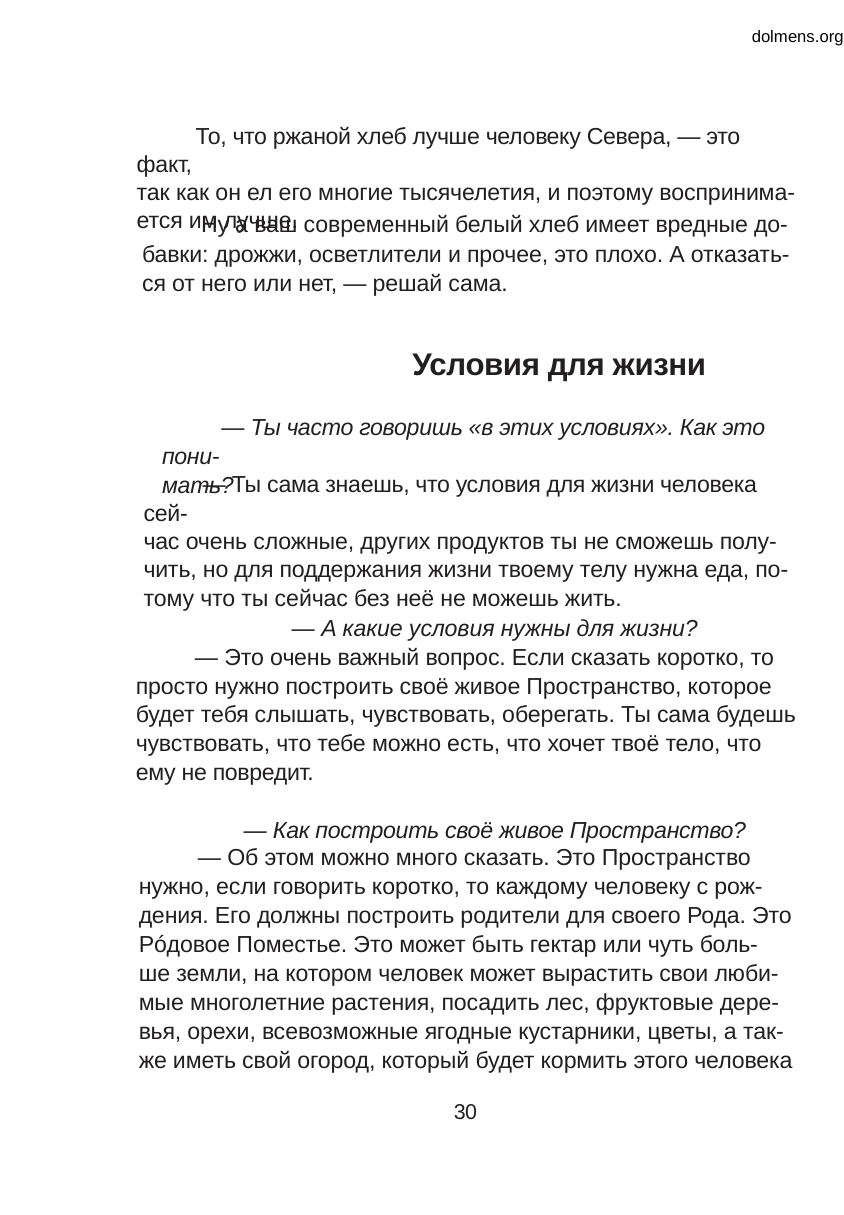

dolmens.org

То, что ржаной хлеб лучше человеку Севера, — это факт,
так как он ел его многие тысячелетия, и поэтому воспринима-
ется им лучше.

Ну а ваш современный белый хлеб имеет вредные до-
бавки: дрожжи, осветлители и прочее, это плохо. А отказать-
ся от него или нет, — решай сама.

Условия для жизни

— Ты часто говоришь «в этих условиях». Как это пони-
мать?

— Ты сама знаешь, что условия для жизни человека сей-
час очень сложные, других продуктов ты не сможешь полу-
чить, но для поддержания жизни твоему телу нужна еда, по-
тому что ты сейчас без неё не можешь жить.

— А какие условия нужны для жизни?

— Это очень важный вопрос. Если сказать коротко, то
просто нужно построить своё живое Пространство, которое
будет тебя слышать, чувствовать, оберегать. Ты сама будешь
чувствовать, что тебе можно есть, что хочет твоё тело, что
ему не повредит.

— Как построить своё живое Пространство?

— Об этом можно много сказать. Это Пространство
нужно, если говорить коротко, то каждому человеку с рож-
дения. Его должны построить родители для своего Рода. Это
Рóдовое Поместье. Это может быть гектар или чуть боль-
ше земли, на котором человек может вырастить свои люби-
мые многолетние растения, посадить лес, фруктовые дере-
вья, орехи, всевозможные ягодные кустарники, цветы, а так-
же иметь свой огород, который будет кормить этого человека

30